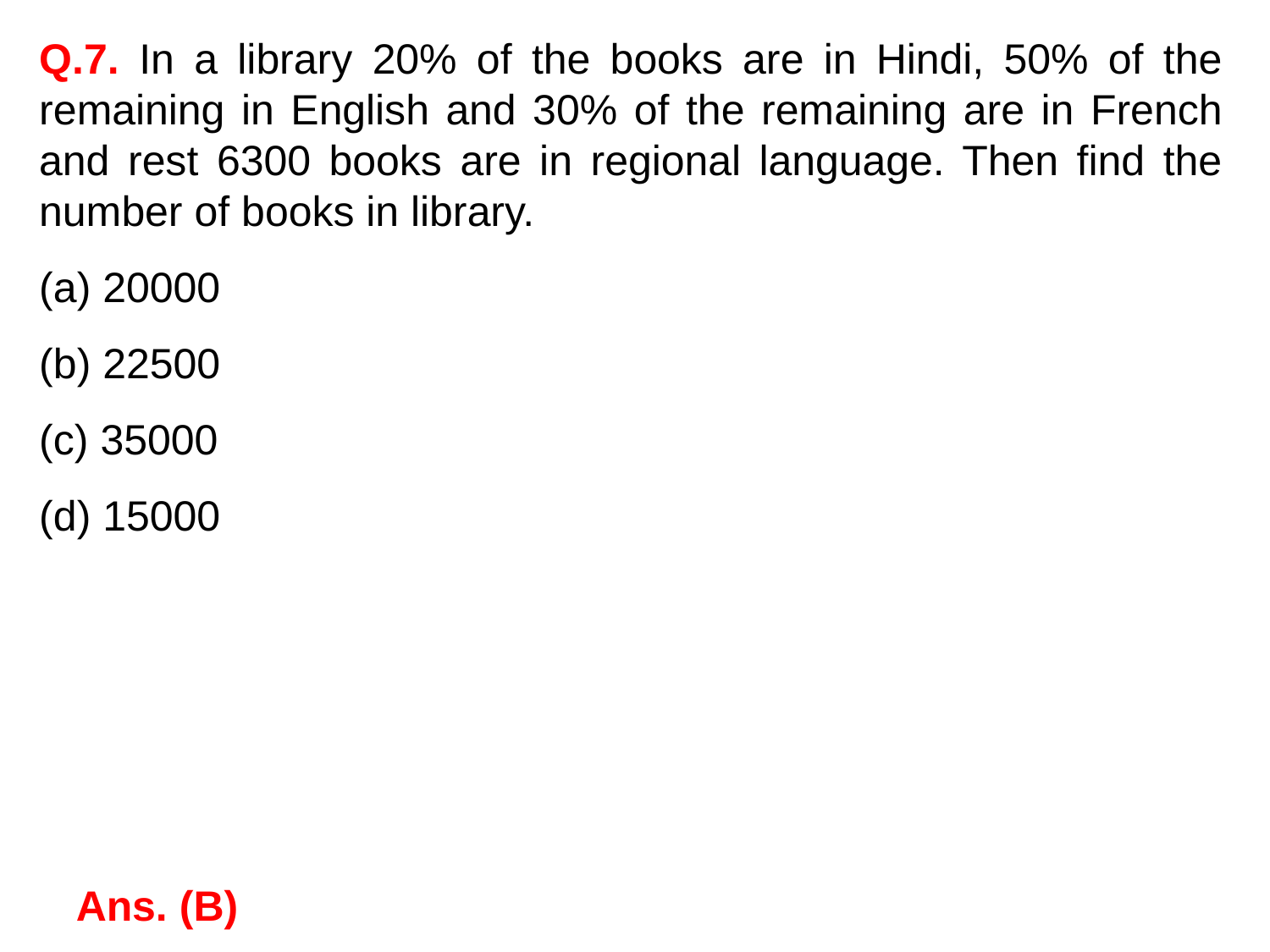

Q.7. In a library 20% of the books are in Hindi, 50% of the remaining in English and 30% of the remaining are in French and rest 6300 books are in regional language. Then find the number of books in library.
(a) 20000
(b) 22500
(c) 35000
(d) 15000

Ans. (B)